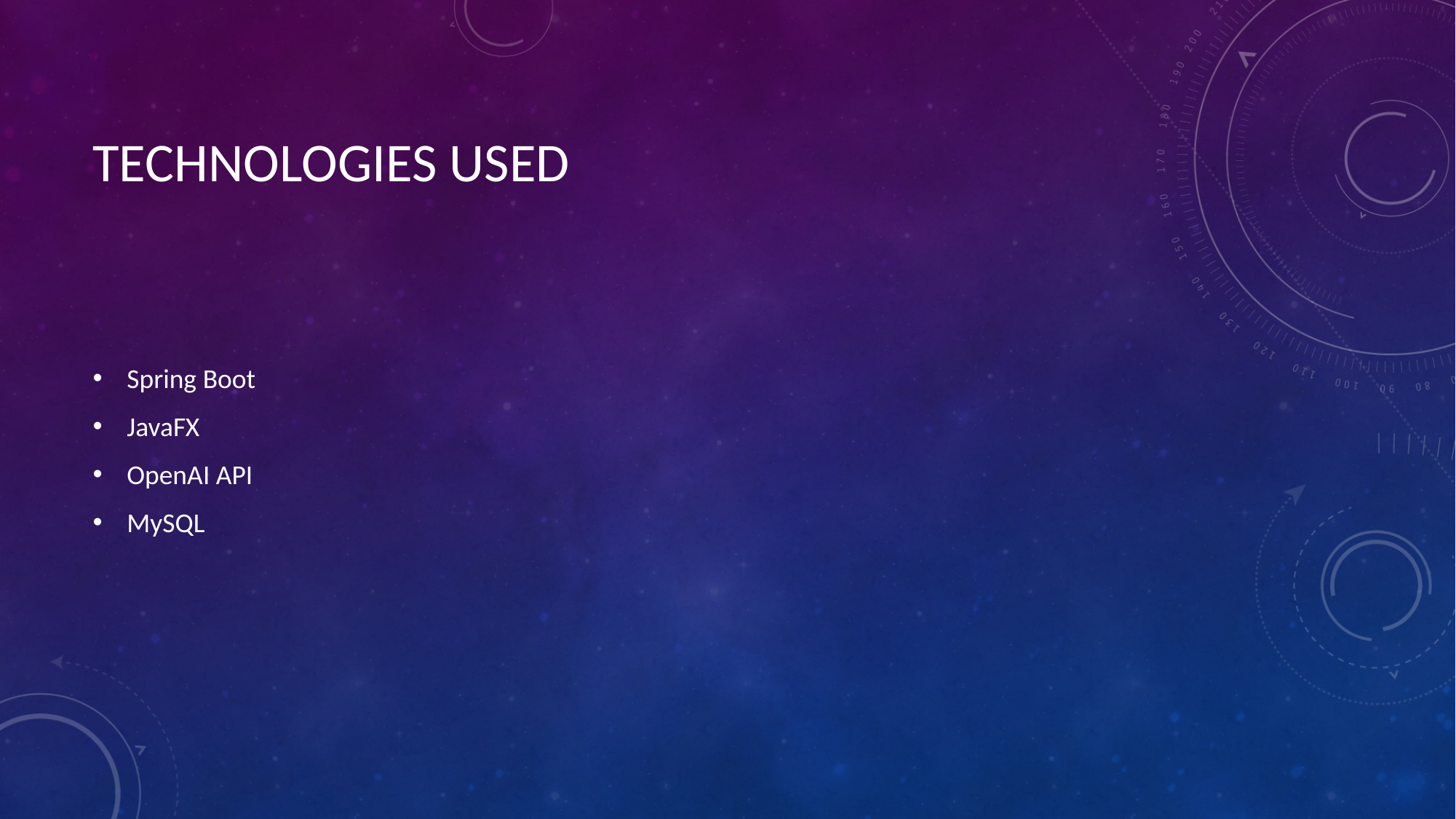

# Technologies Used
Spring Boot
JavaFX
OpenAI API
MySQL